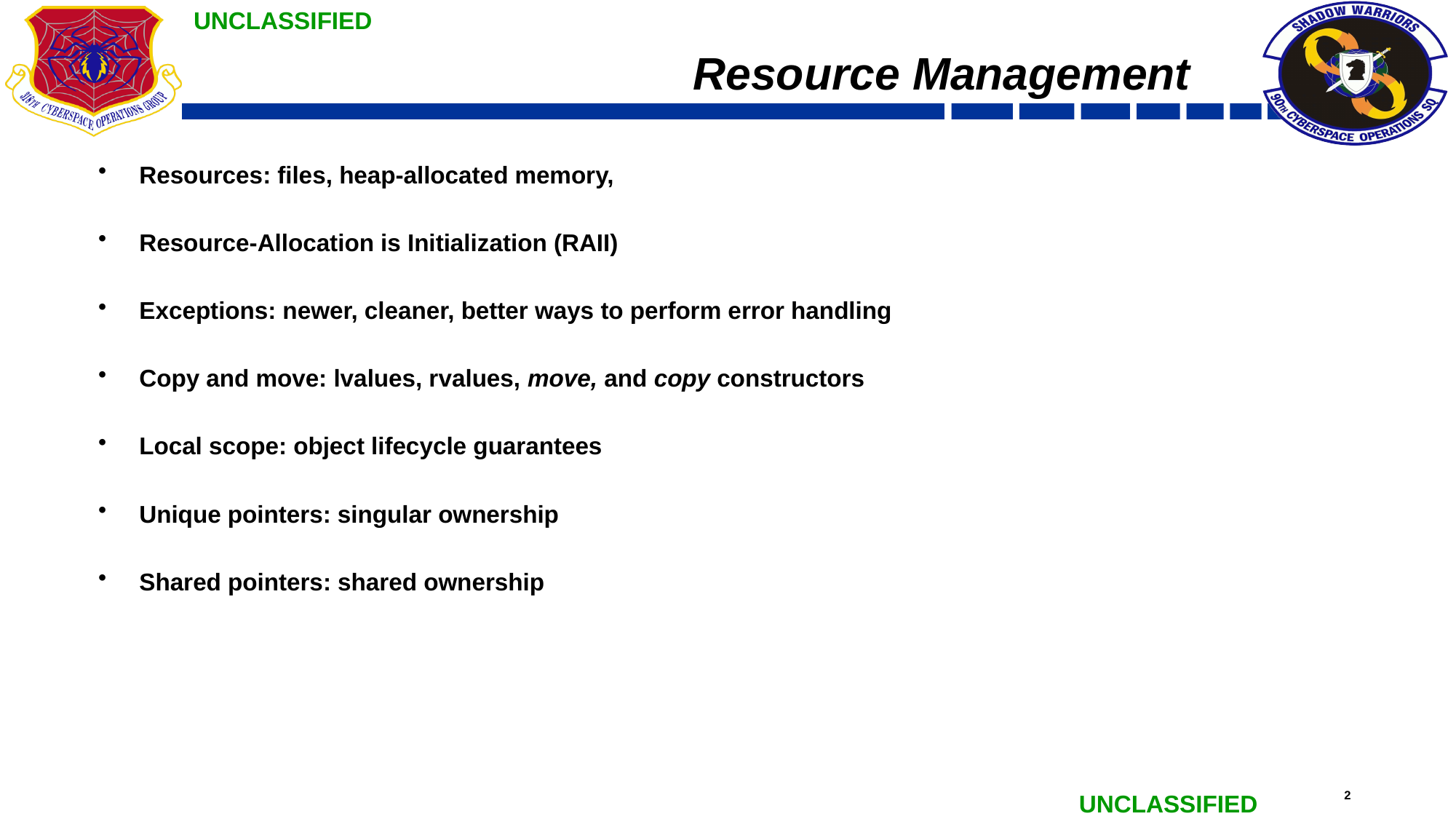

# Resource Management
Resources: files, heap-allocated memory,

Resource-Allocation is Initialization (RAII)

Exceptions: newer, cleaner, better ways to perform error handling

Copy and move: lvalues, rvalues, move, and copy constructors

Local scope: object lifecycle guarantees

Unique pointers: singular ownership

Shared pointers: shared ownership